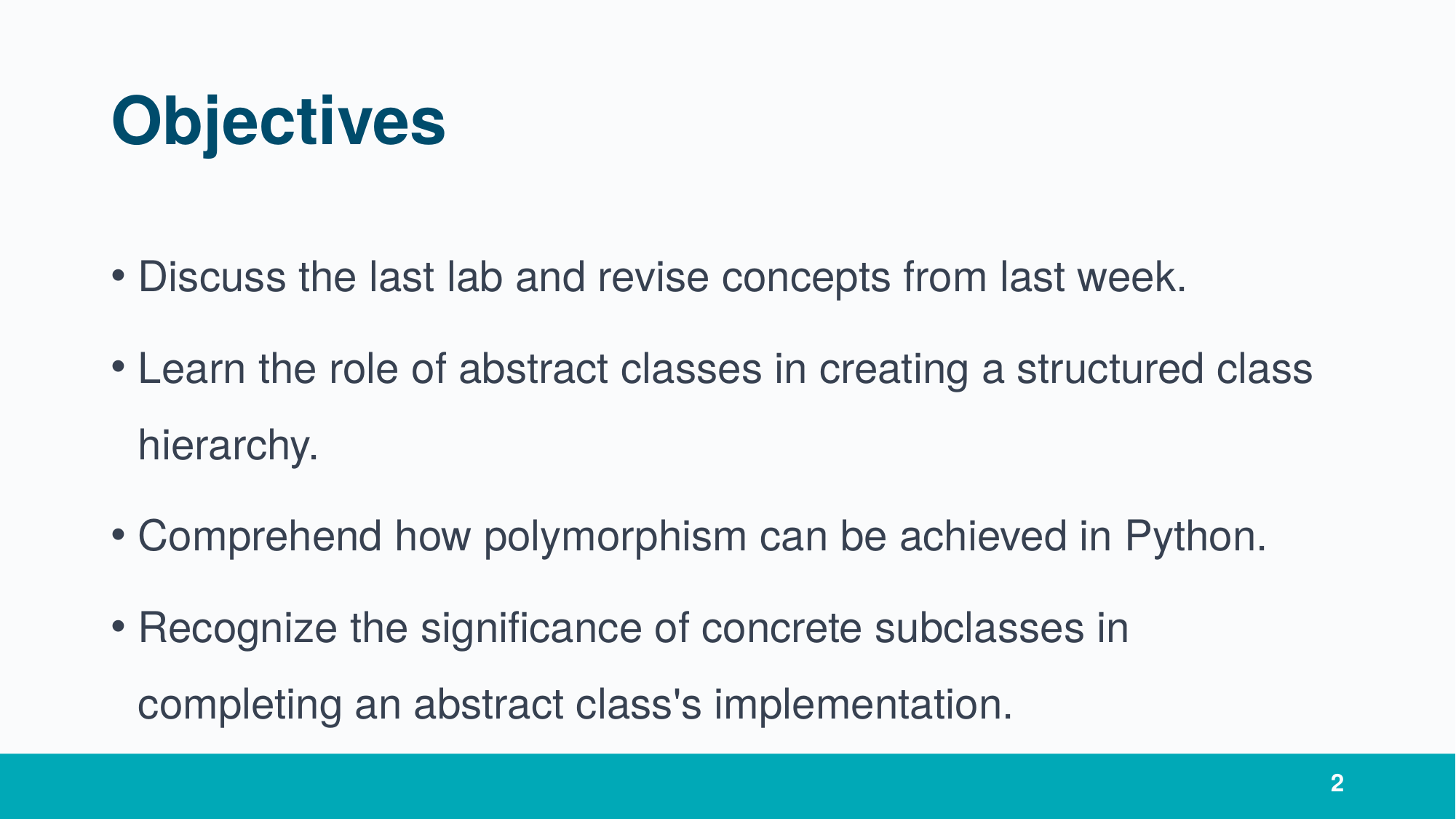

# Objectives
Discuss the last lab and revise concepts from last week.
Learn the role of abstract classes in creating a structured class hierarchy.
Comprehend how polymorphism can be achieved in Python.
Recognize the significance of concrete subclasses in completing an abstract class's implementation.
2